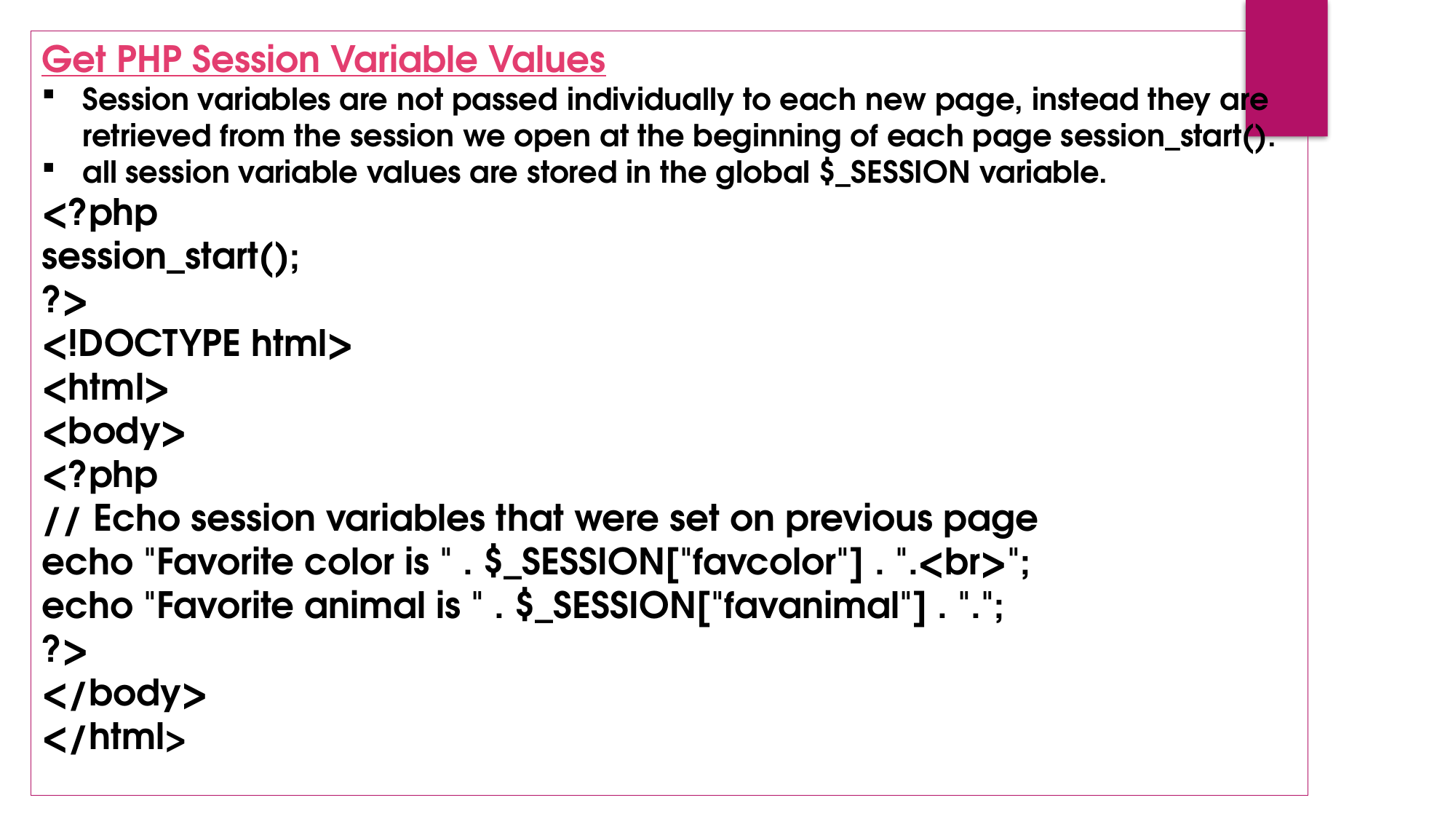

Get PHP Session Variable Values
Session variables are not passed individually to each new page, instead they are retrieved from the session we open at the beginning of each page session_start().
all session variable values are stored in the global $_SESSION variable.
<?php
session_start();
?>
<!DOCTYPE html>
<html>
<body>
<?php
// Echo session variables that were set on previous page
echo "Favorite color is " . $_SESSION["favcolor"] . ".<br>";
echo "Favorite animal is " . $_SESSION["favanimal"] . ".";
?>
</body>
</html>